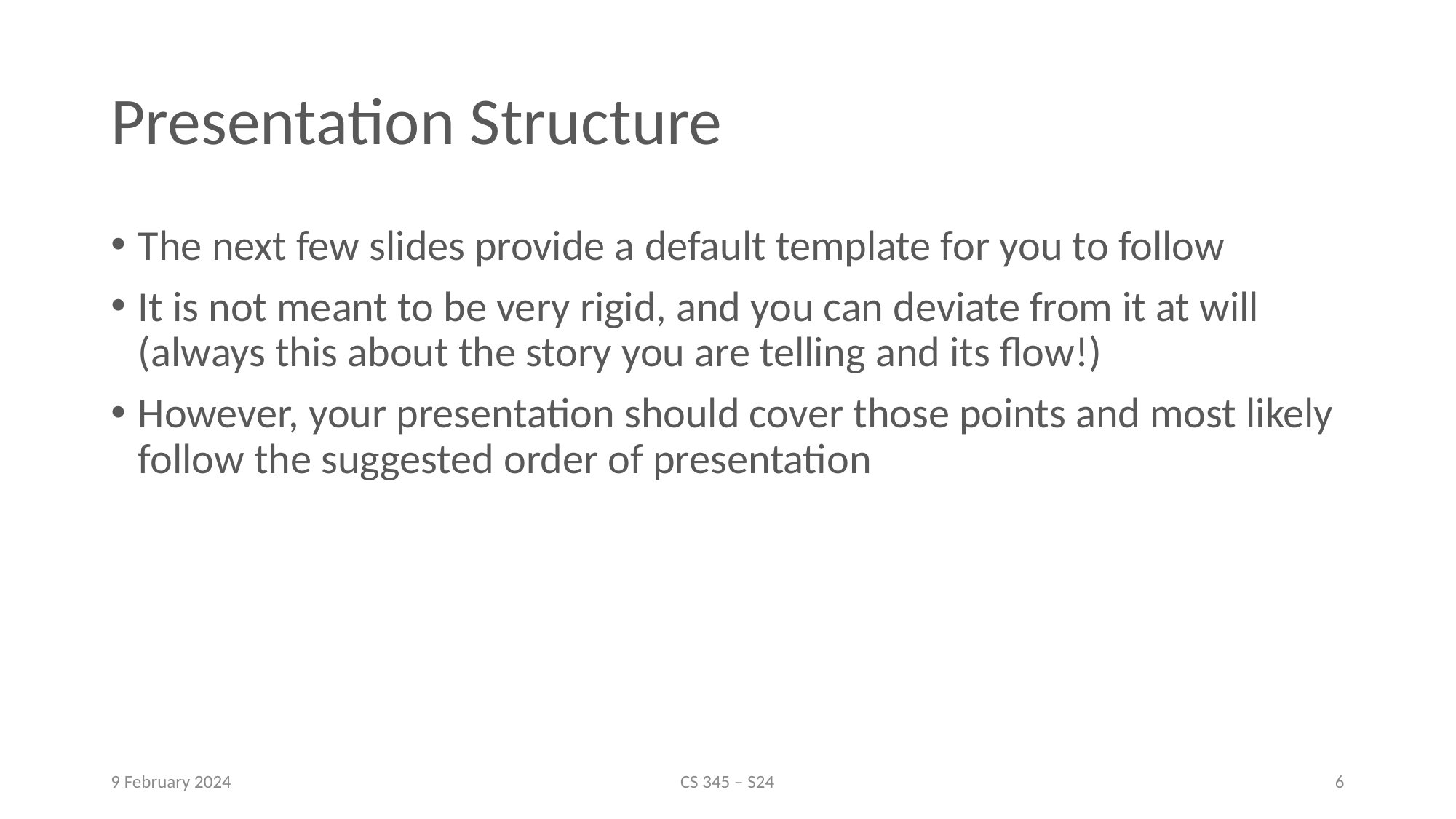

# Presentation Structure
The next few slides provide a default template for you to follow
It is not meant to be very rigid, and you can deviate from it at will (always this about the story you are telling and its flow!)
However, your presentation should cover those points and most likely follow the suggested order of presentation

9 February 2024
CS 345 – S24
6